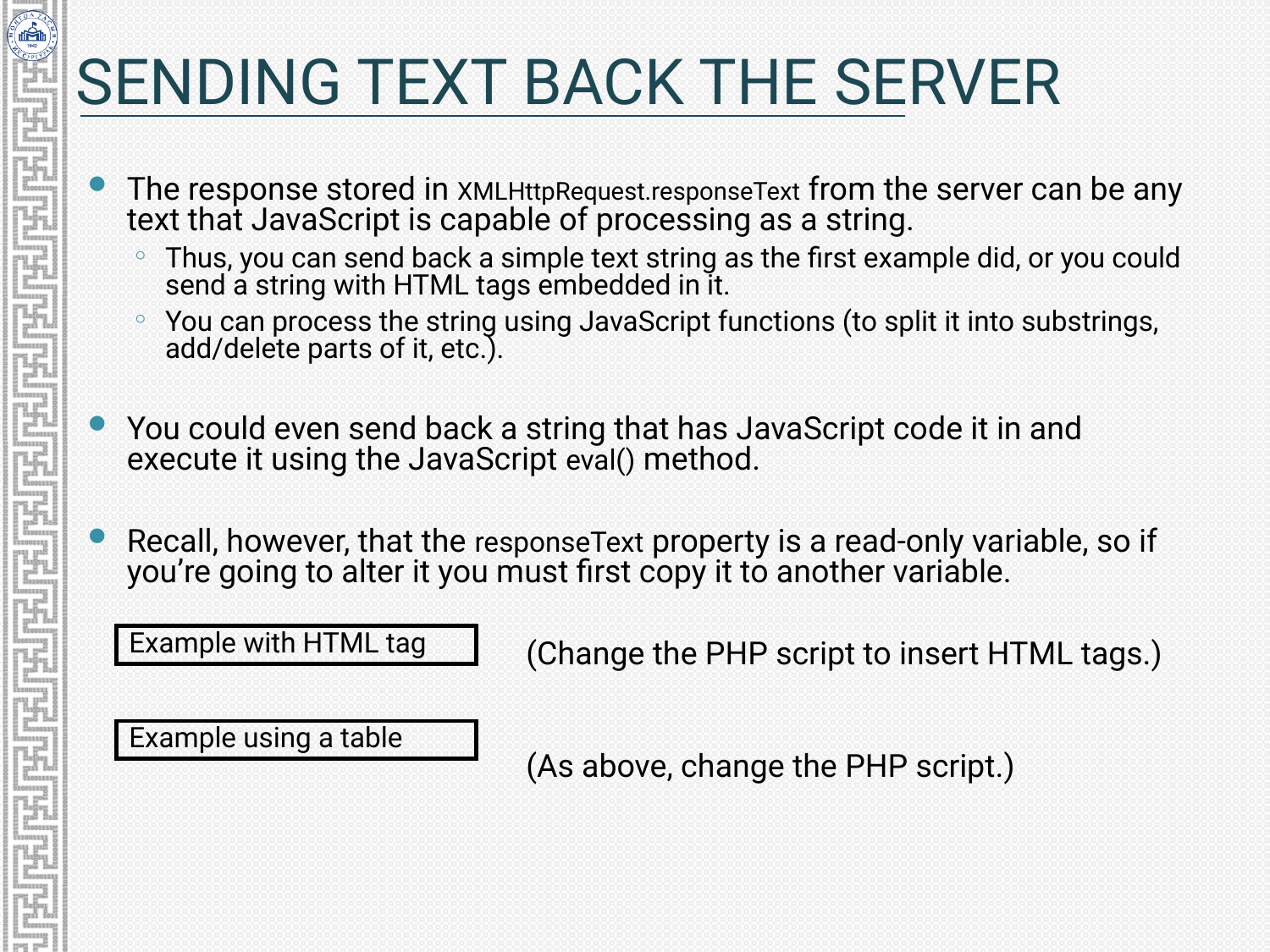

# Sending text back the server
The response stored in XMLHttpRequest.responseText from the server can be any text that JavaScript is capable of processing as a string.
Thus, you can send back a simple text string as the first example did, or you could send a string with HTML tags embedded in it.
You can process the string using JavaScript functions (to split it into substrings, add/delete parts of it, etc.).

You could even send back a string that has JavaScript code it in and execute it using the JavaScript eval() method.

Recall, however, that the responseText property is a read-only variable, so if you’re going to alter it you must first copy it to another variable.

                                                        (Change the PHP script to insert HTML tags.)

                                                        (As above, change the PHP script.)

Example with HTML tag
Example using a table